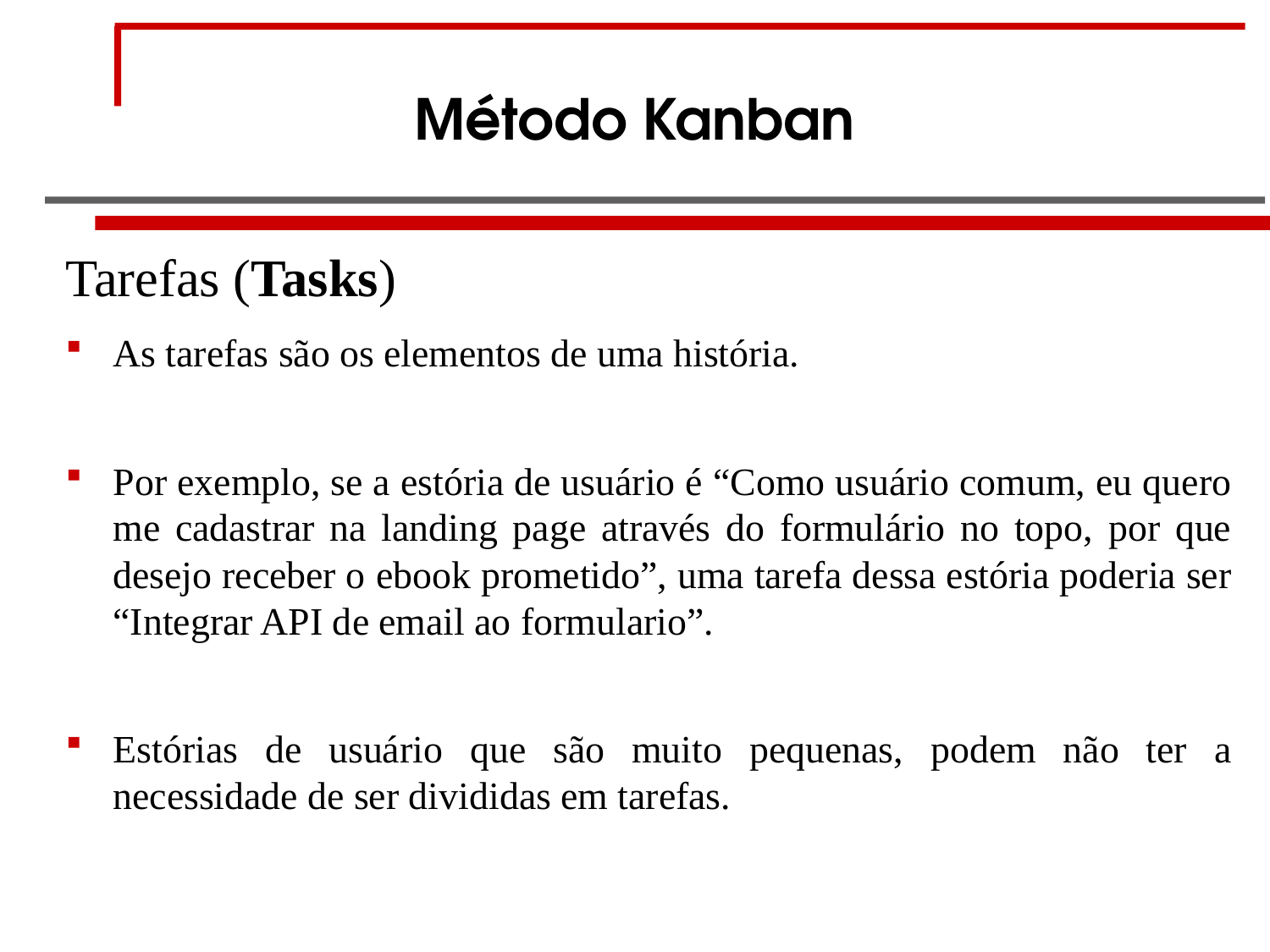

# Método Kanban
Tarefas (Tasks)
As tarefas são os elementos de uma história.

Por exemplo, se a estória de usuário é “Como usuário comum, eu quero me cadastrar na landing page através do formulário no topo, por que desejo receber o ebook prometido”, uma tarefa dessa estória poderia ser “Integrar API de email ao formulario”.

Estórias de usuário que são muito pequenas, podem não ter a necessidade de ser divididas em tarefas.

Luciana Leal
31 / 61